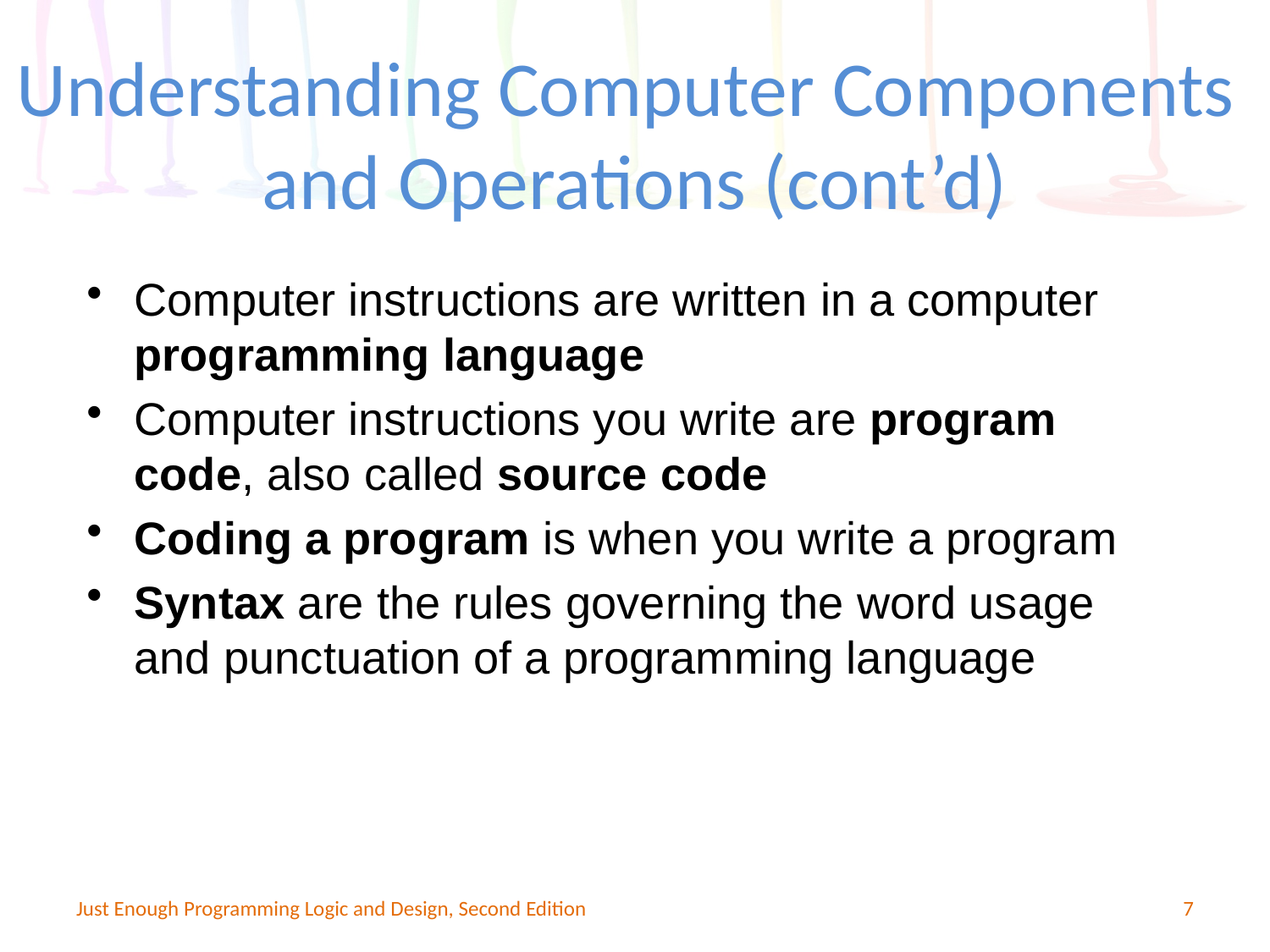

Understanding Computer Components
and Operations (cont’d)
Computer instructions are written in a computer programming language
Computer instructions you write are program code, also called source code
Coding a program is when you write a program
Syntax are the rules governing the word usage and punctuation of a programming language

Just Enough Programming Logic and Design, Second Edition
7